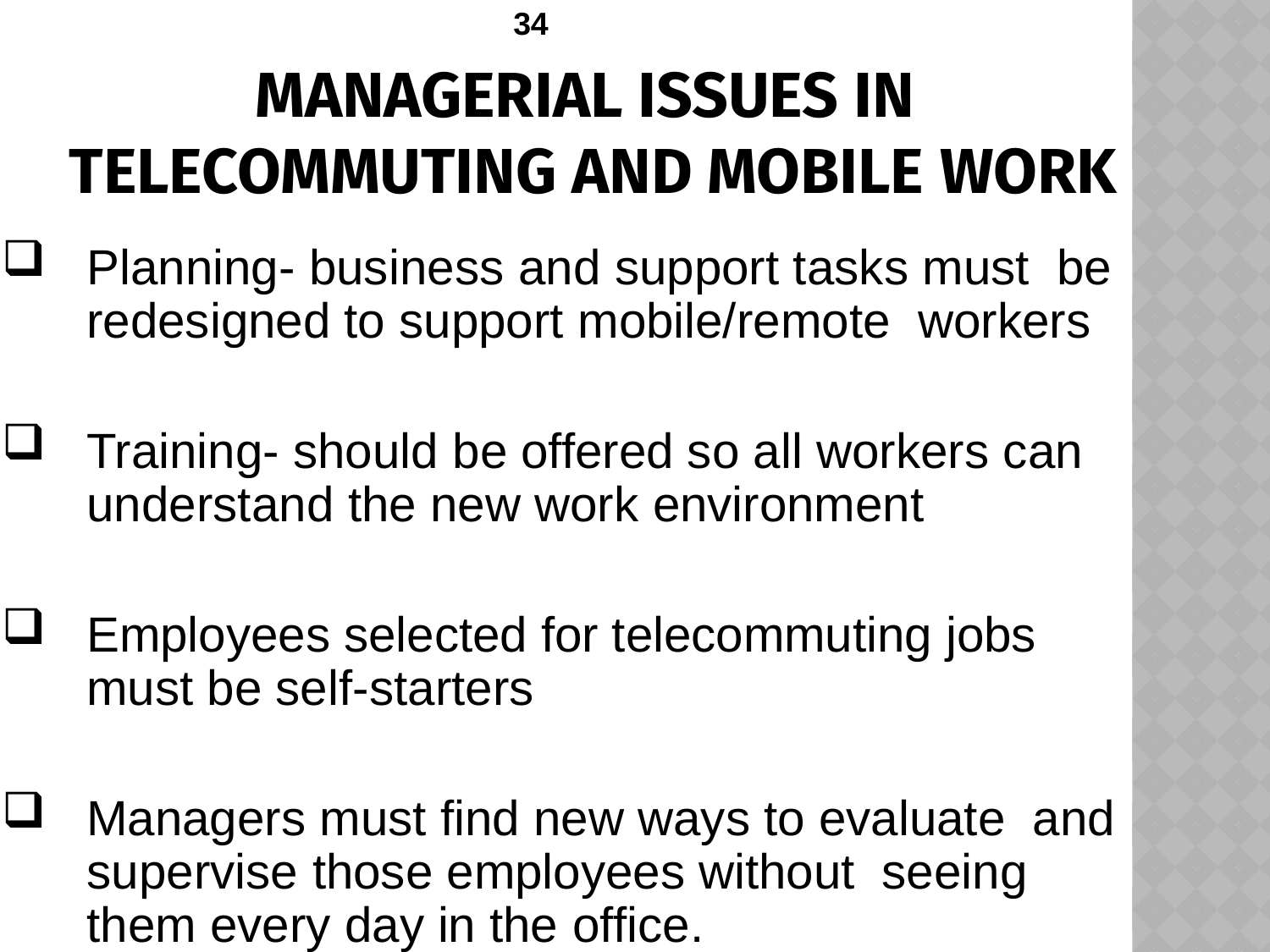

# Managerial Issues In  Telecommuting and Mobile Work
Planning- business and support tasks must  be redesigned to support mobile/remote  workers

Training- should be offered so all workers can  understand the new work environment

Employees selected for telecommuting jobs  must be self-starters

Managers must find new ways to evaluate  and supervise those employees without  seeing them every day in the office.